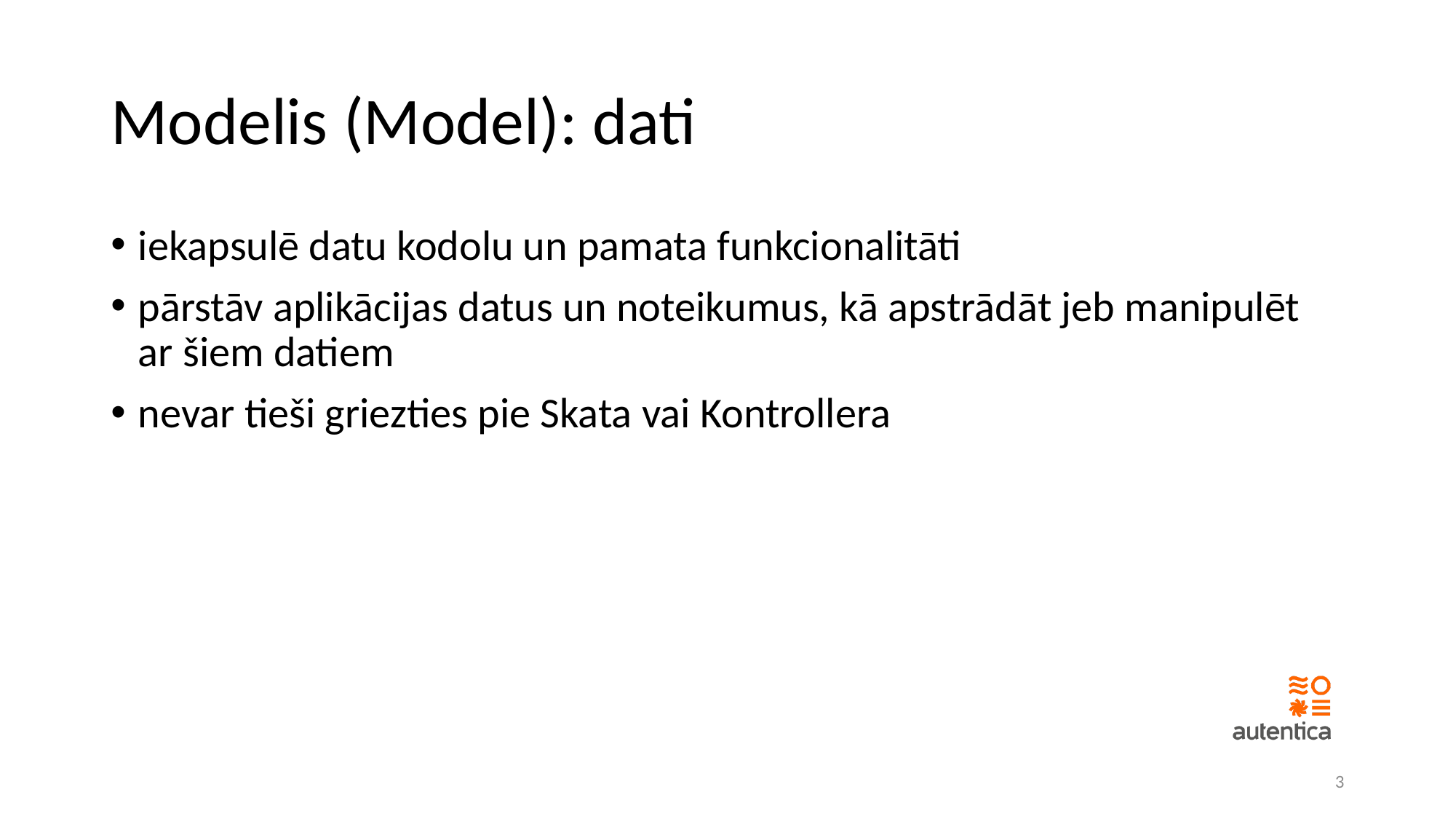

# Modelis (Model): dati
iekapsulē datu kodolu un pamata funkcionalitāti
pārstāv aplikācijas datus un noteikumus, kā apstrādāt jeb manipulēt ar šiem datiem
nevar tieši griezties pie Skata vai Kontrollera
3